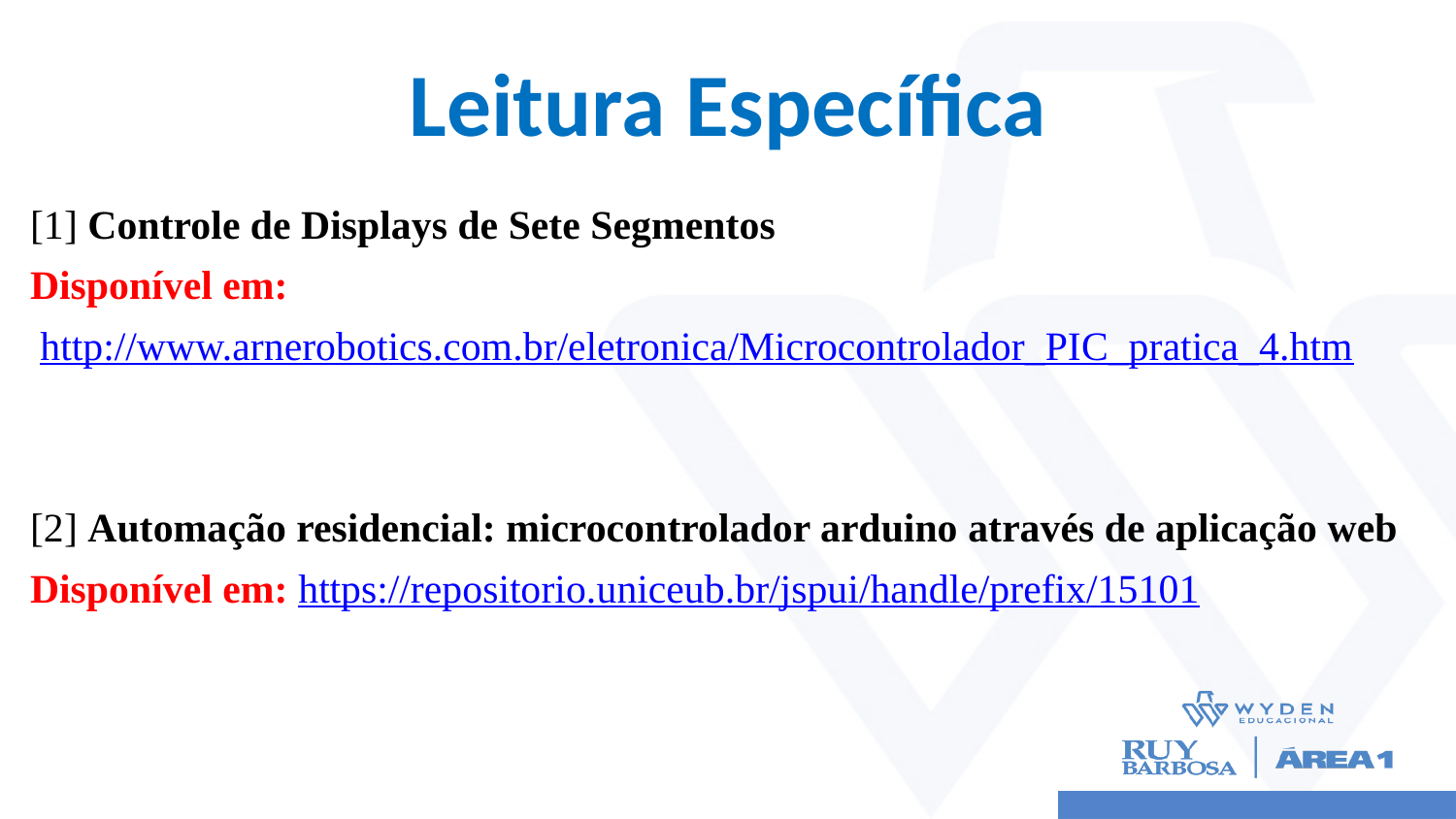

# Leitura Específica
[1] Controle de Displays de Sete Segmentos
Disponível em:
 http://www.arnerobotics.com.br/eletronica/Microcontrolador_PIC_pratica_4.htm

[2] Automação residencial: microcontrolador arduino através de aplicação web
Disponível em: https://repositorio.uniceub.br/jspui/handle/prefix/15101